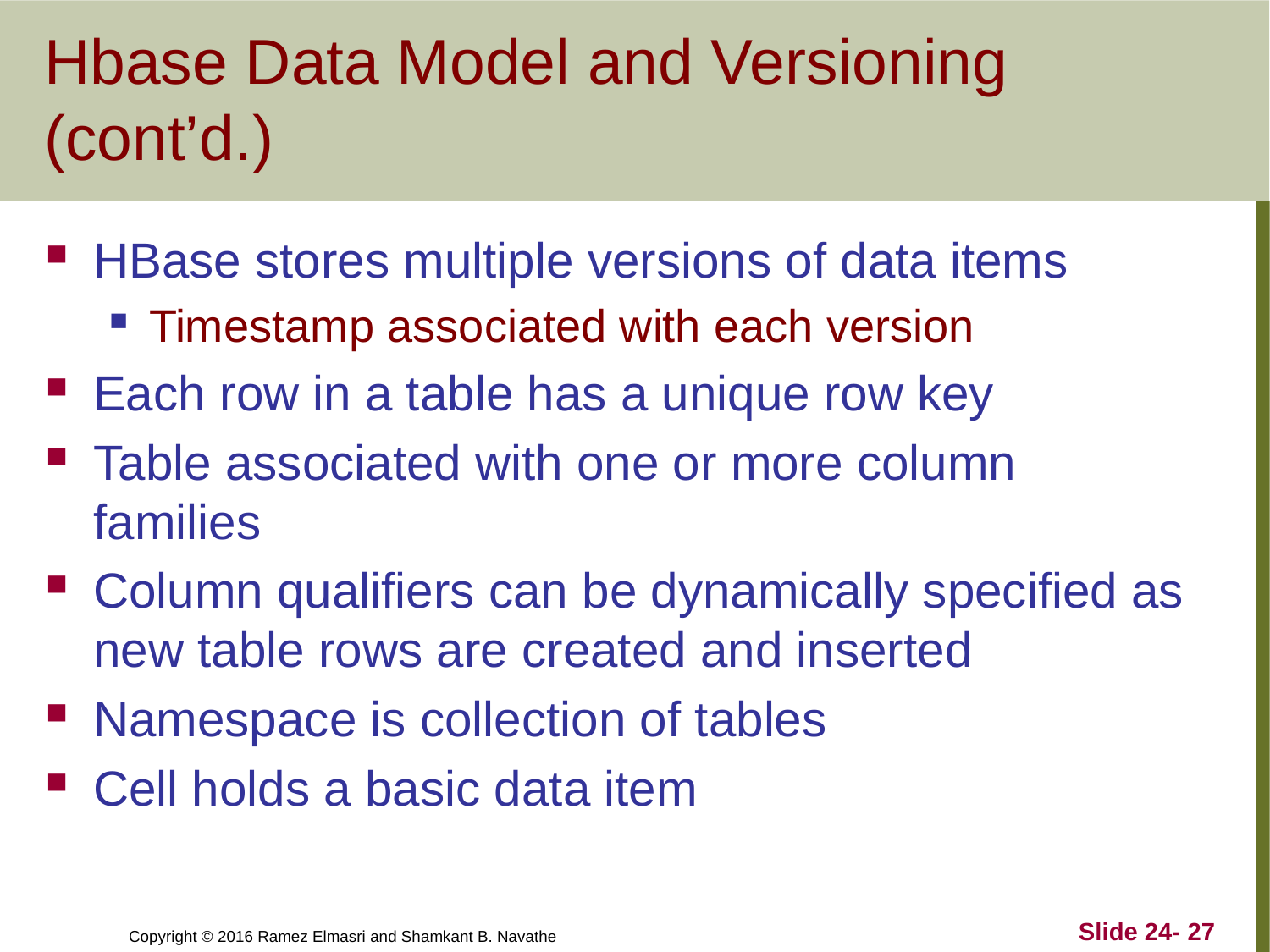

Hbase Data Model and Versioning (cont’d.)
HBase stores multiple versions of data items
Timestamp associated with each version
Each row in a table has a unique row key
Table associated with one or more column families
Column qualifiers can be dynamically specified as new table rows are created and inserted
Namespace is collection of tables
Cell holds a basic data item
Slide 24- 27